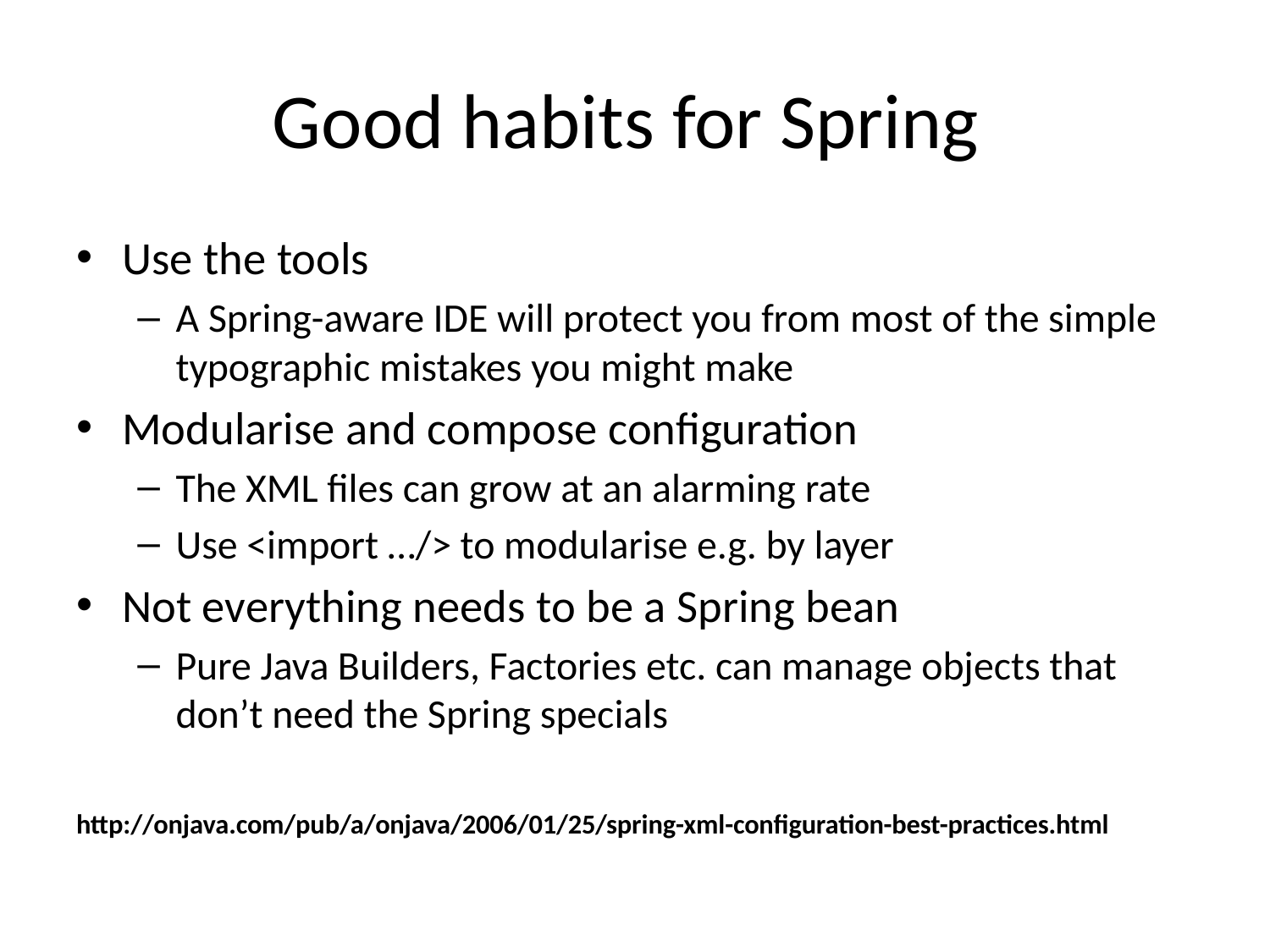

# Good habits for Spring
Use the tools
A Spring-aware IDE will protect you from most of the simple typographic mistakes you might make
Modularise and compose configuration
The XML files can grow at an alarming rate
Use <import …/> to modularise e.g. by layer
Not everything needs to be a Spring bean
Pure Java Builders, Factories etc. can manage objects that don’t need the Spring specials

http://onjava.com/pub/a/onjava/2006/01/25/spring-xml-configuration-best-practices.html